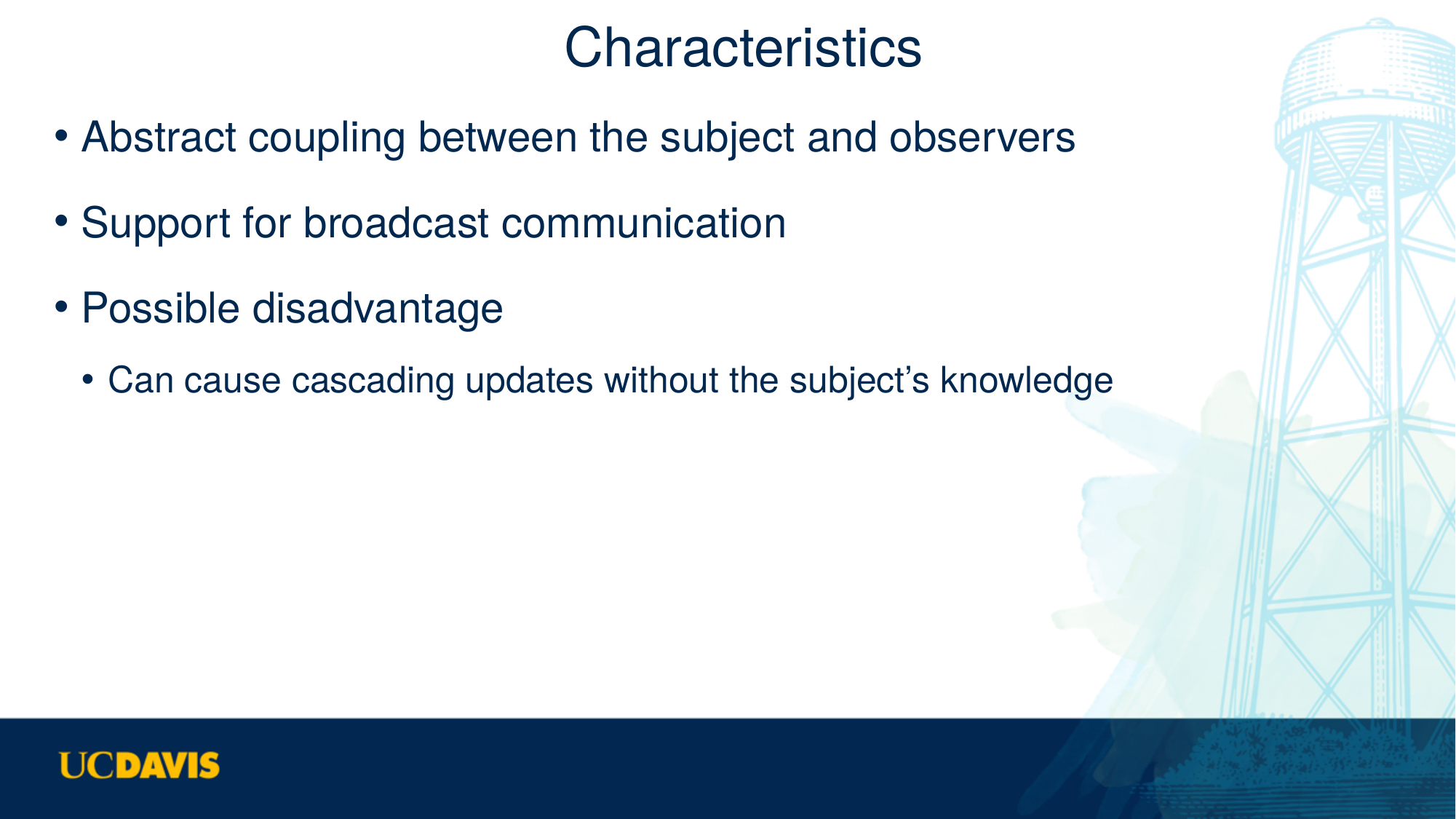

# Characteristics
Abstract coupling between the subject and observers
Support for broadcast communication
Possible disadvantage
Can cause cascading updates without the subject’s knowledge